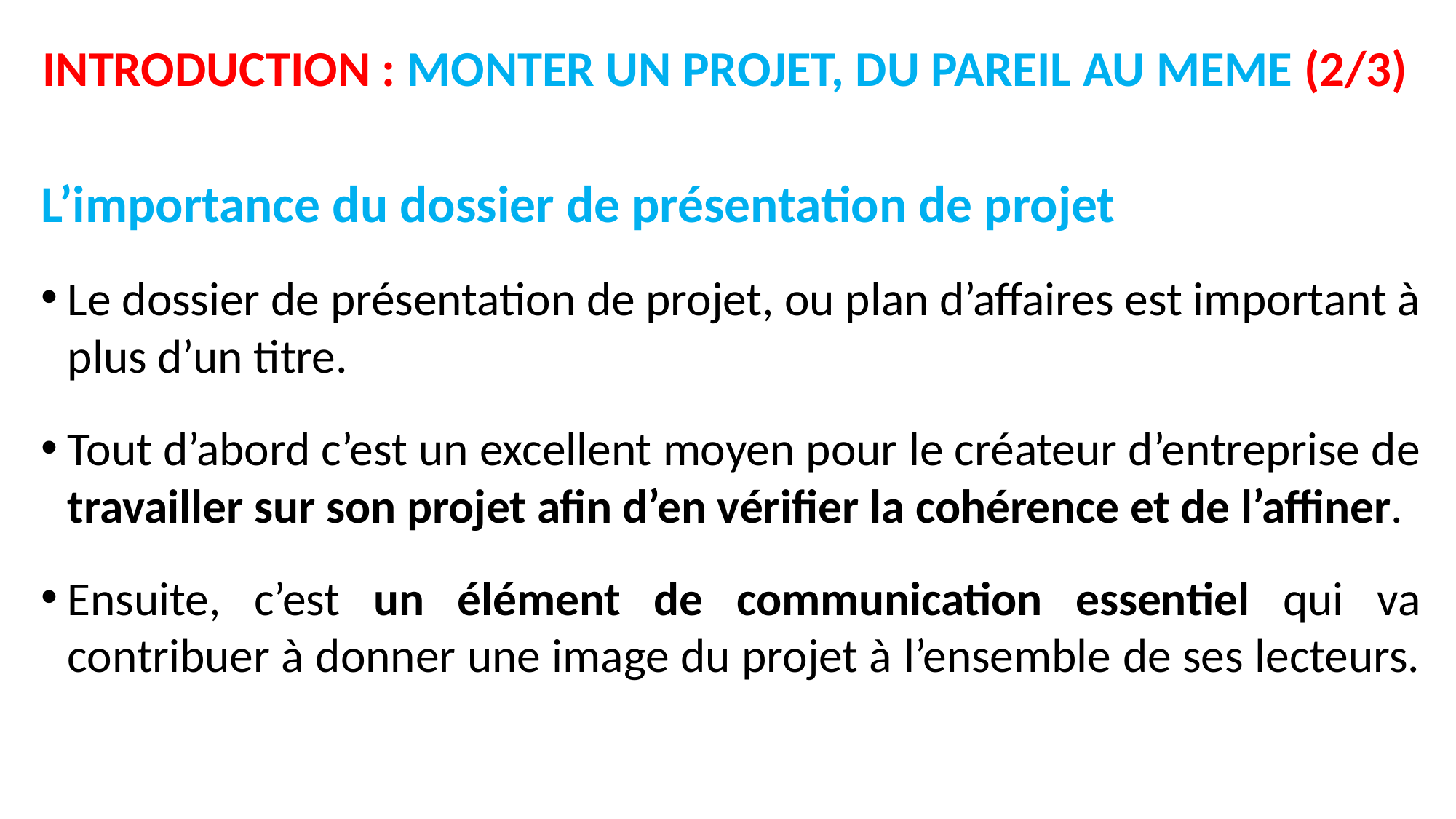

# INTRODUCTION : MONTER UN PROJET, DU PAREIL AU MEME (2/3)
L’importance du dossier de présentation de projet
Le dossier de présentation de projet, ou plan d’affaires est important à plus d’un titre.
Tout d’abord c’est un excellent moyen pour le créateur d’entreprise de travailler sur son projet afin d’en vérifier la cohérence et de l’affiner.
Ensuite, c’est un élément de communication essentiel qui va contribuer à donner une image du projet à l’ensemble de ses lecteurs.